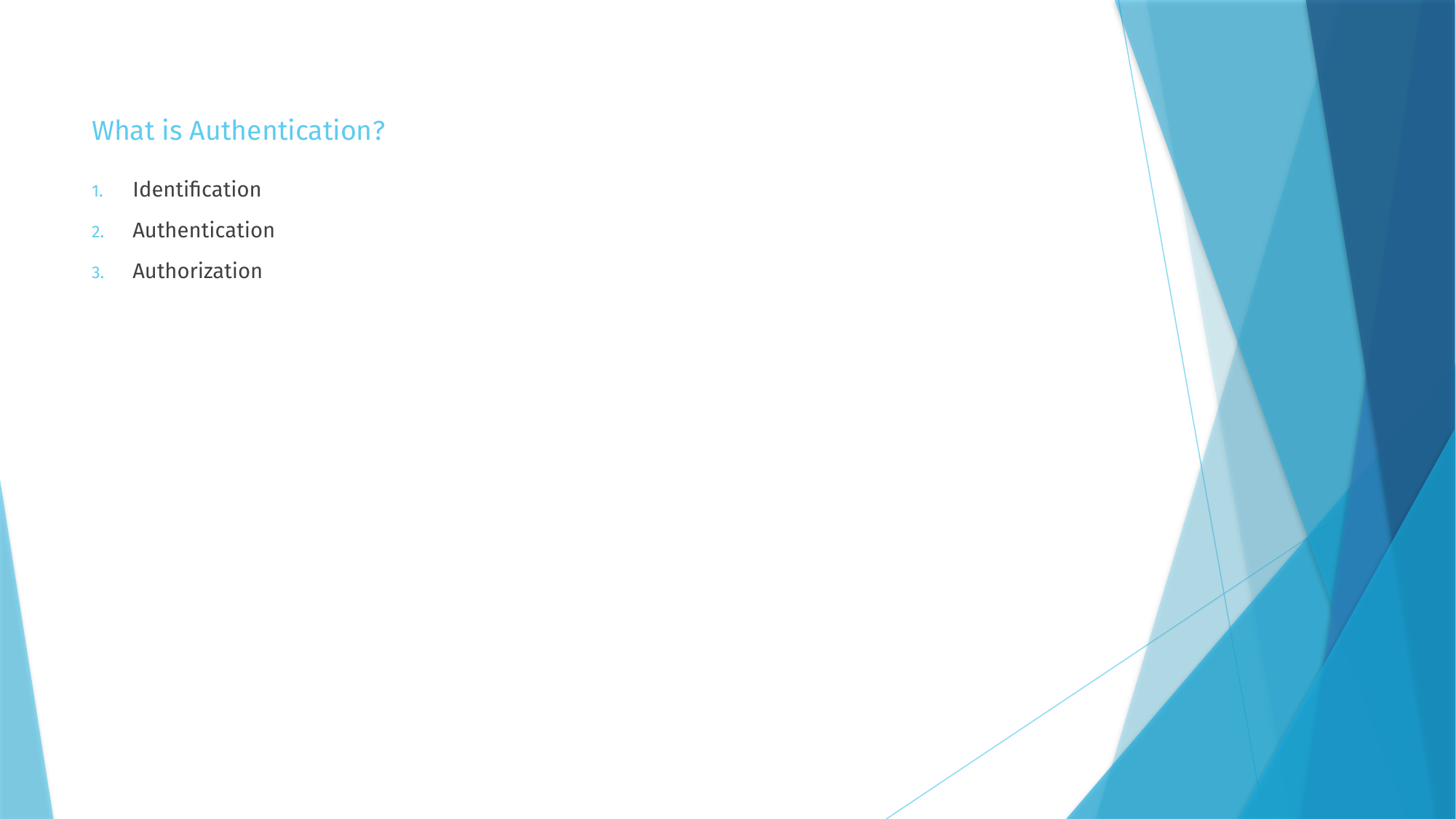

# What is Authentication?
Identification
Authentication
Authorization